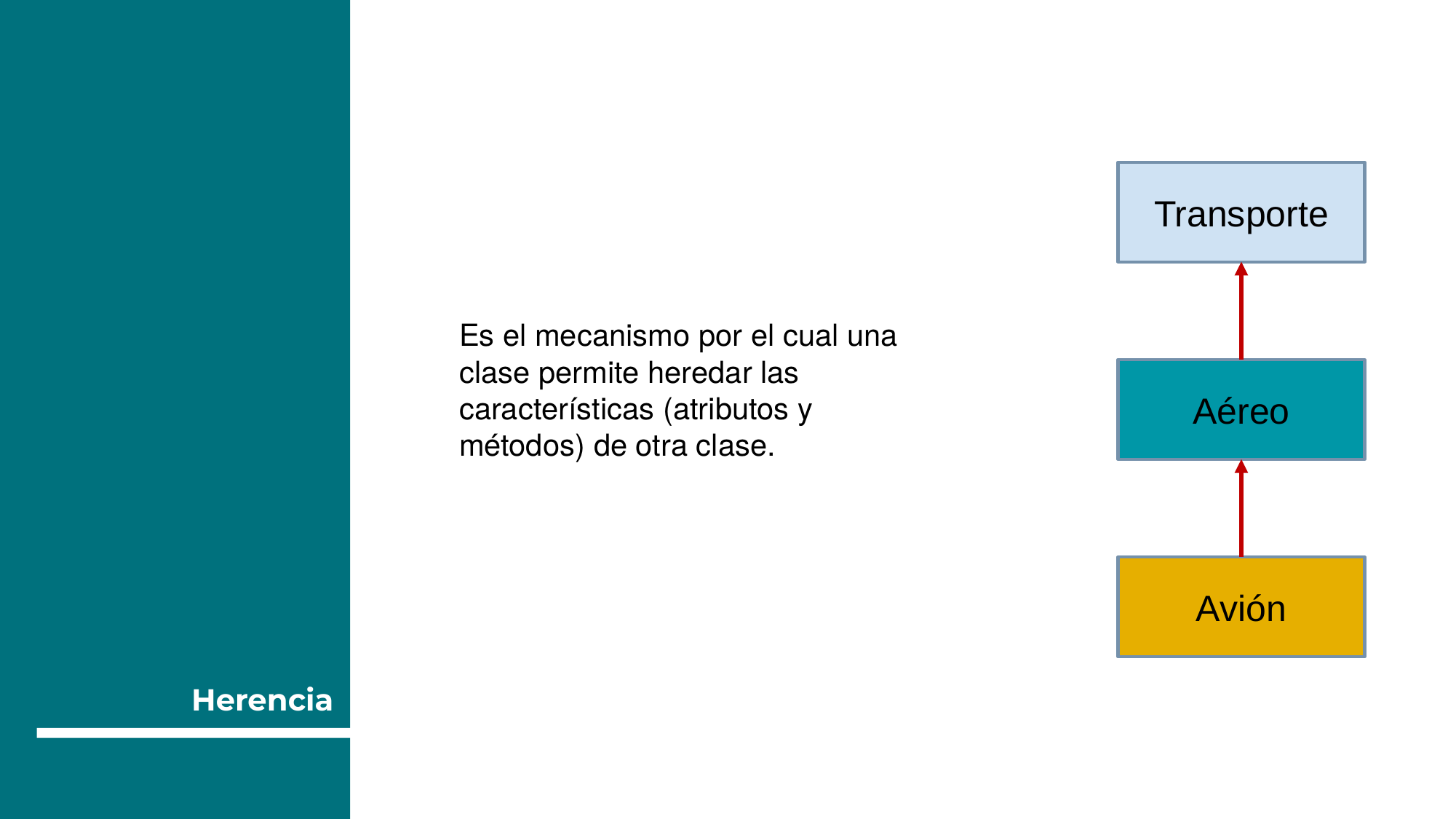

Transporte
Aéreo
Avión
Es el mecanismo por el cual una clase permite heredar las características (atributos y métodos) de otra clase.
Herencia